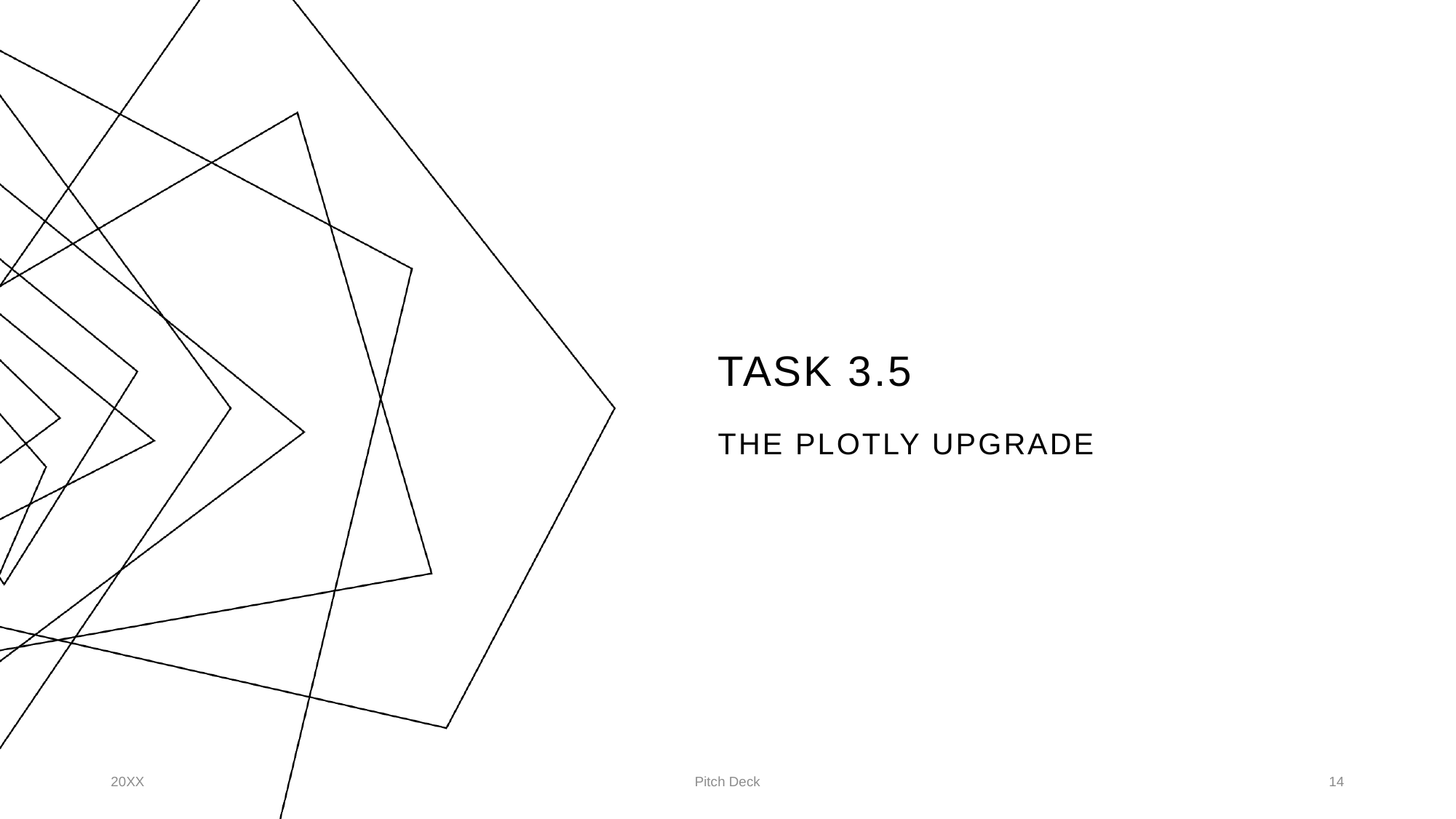

# Task 3.5
The plotly upgrade
20XX
Pitch Deck
14